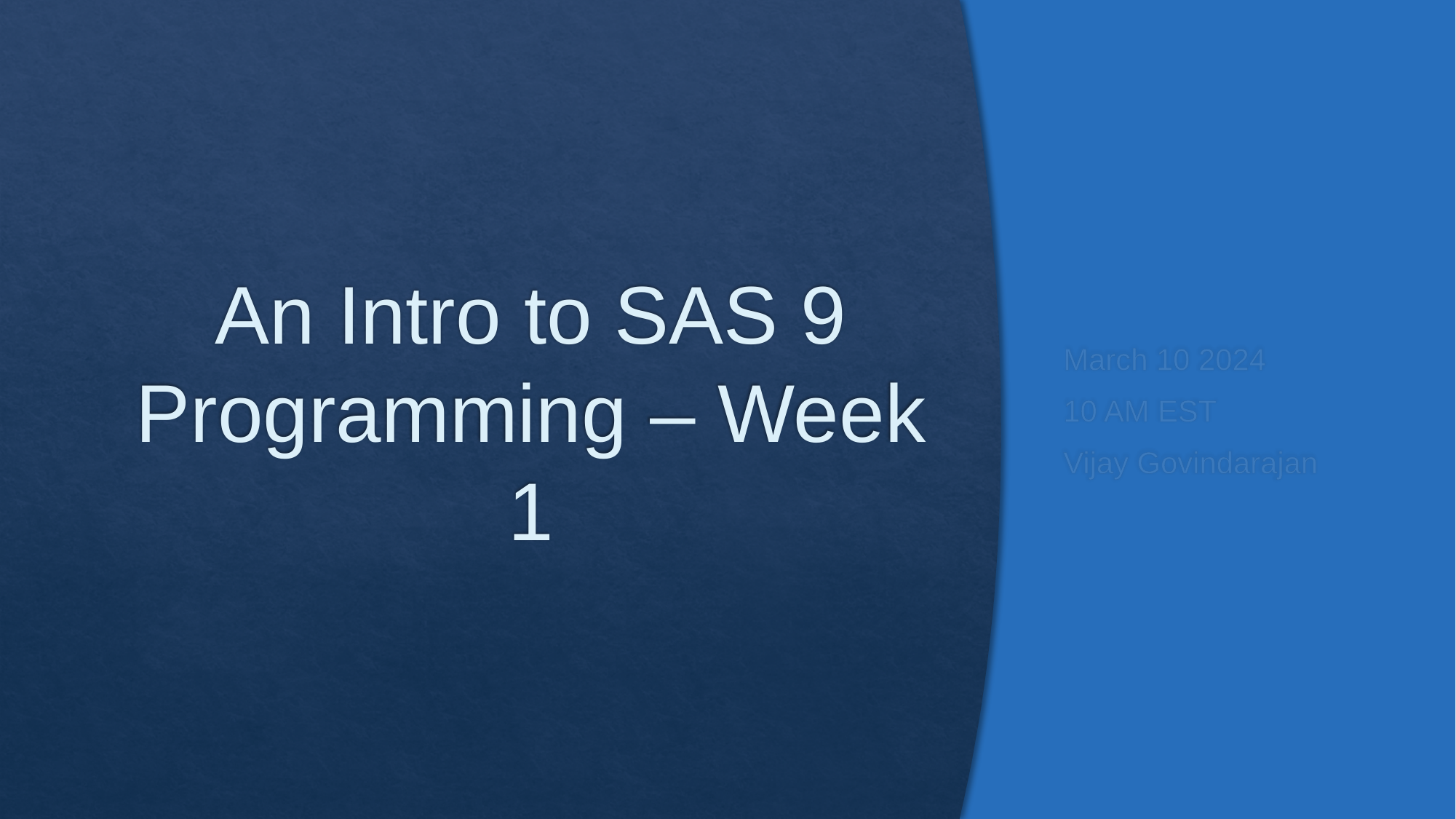

# An Intro to SAS 9 Programming – Week 1
March 10 2024
10 AM EST
Vijay Govindarajan